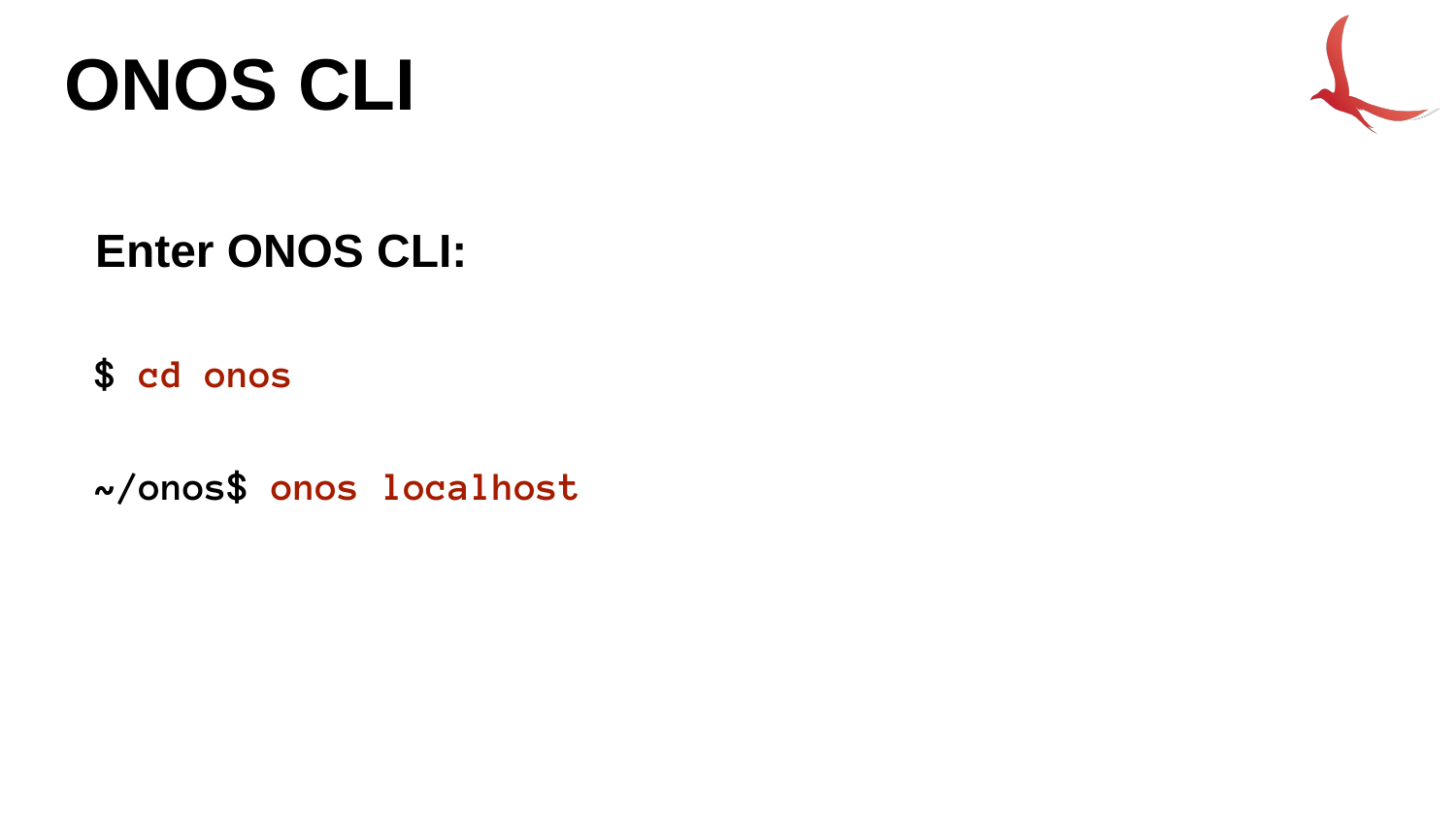

# ONOS CLI
Enter ONOS CLI:

$ cd onos

~/onos$ onos localhost